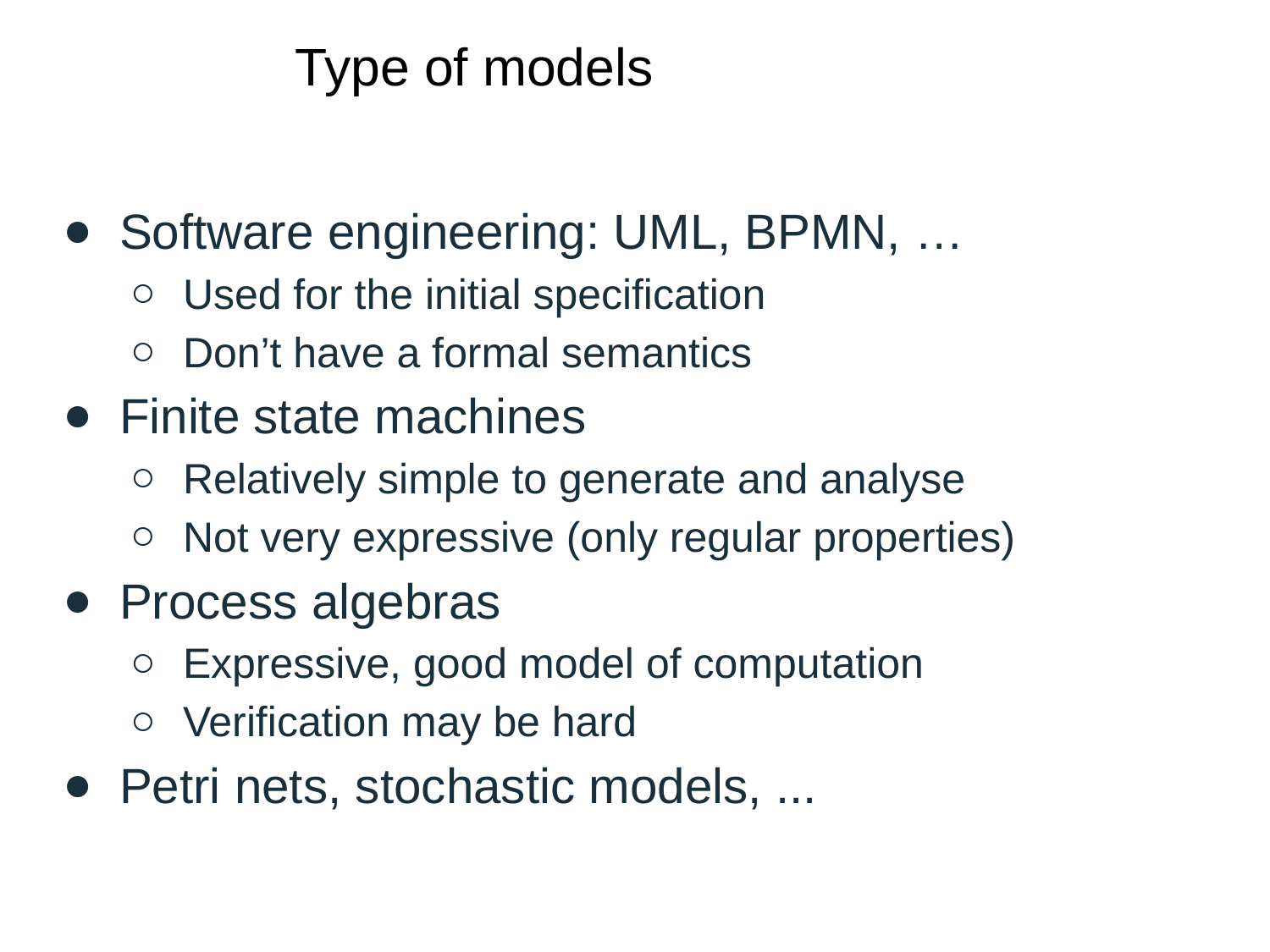

# Type of models
Software engineering: UML, BPMN, …
Used for the initial specification
Don’t have a formal semantics
Finite state machines
Relatively simple to generate and analyse
Not very expressive (only regular properties)
Process algebras
Expressive, good model of computation
Verification may be hard
Petri nets, stochastic models, ...